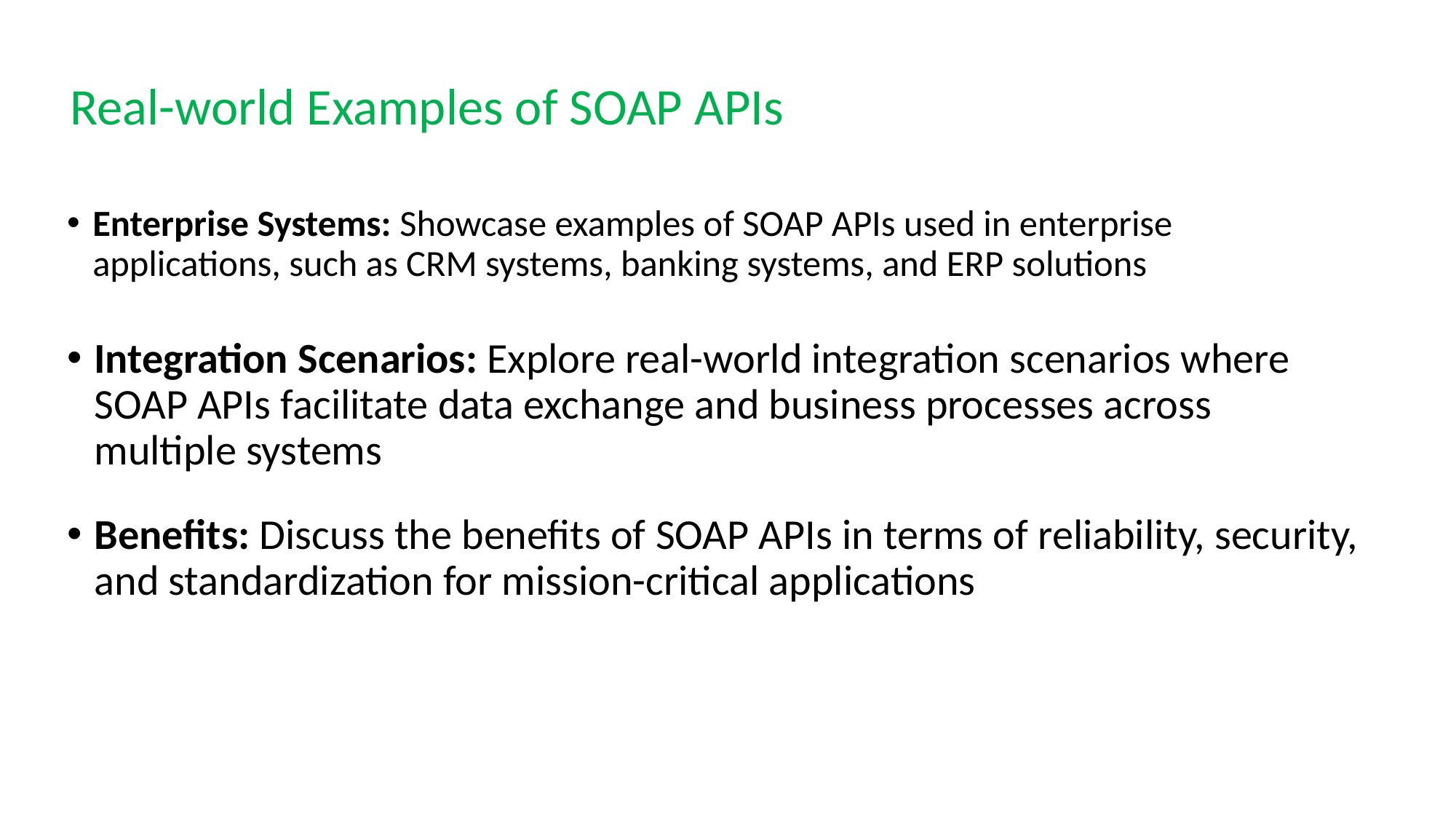

# Real-world Examples of SOAP APIs
Enterprise Systems: Showcase examples of SOAP APIs used in enterprise applications, such as CRM systems, banking systems, and ERP solutions
Integration Scenarios: Explore real-world integration scenarios where SOAP APIs facilitate data exchange and business processes across multiple systems
Benefits: Discuss the benefits of SOAP APIs in terms of reliability, security, and standardization for mission-critical applications